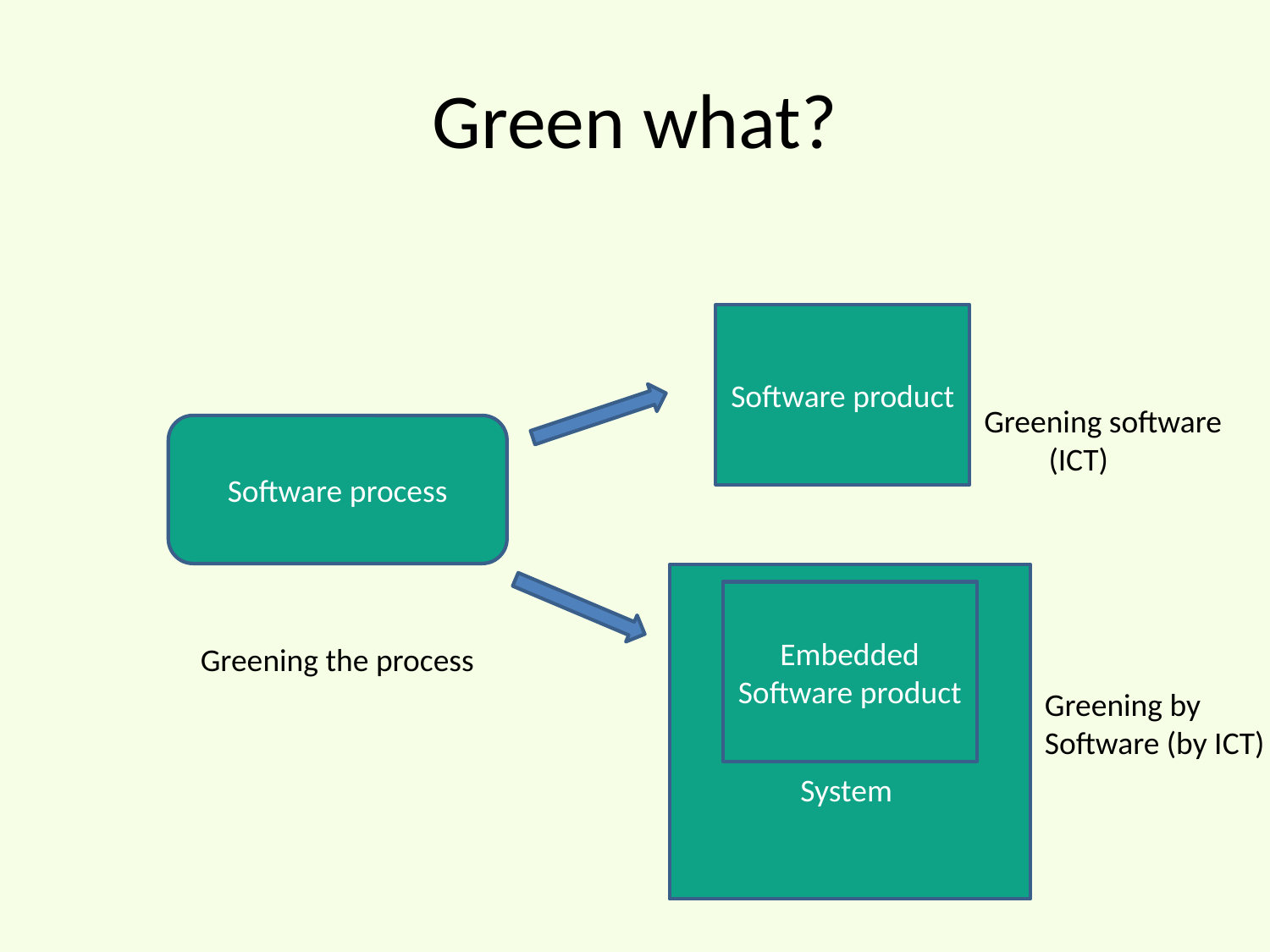

# Green what?
Software product
Greening software
         (ICT)

Software process

System
Embedded Software product

Greening the process

Greening by
Software (by ICT)